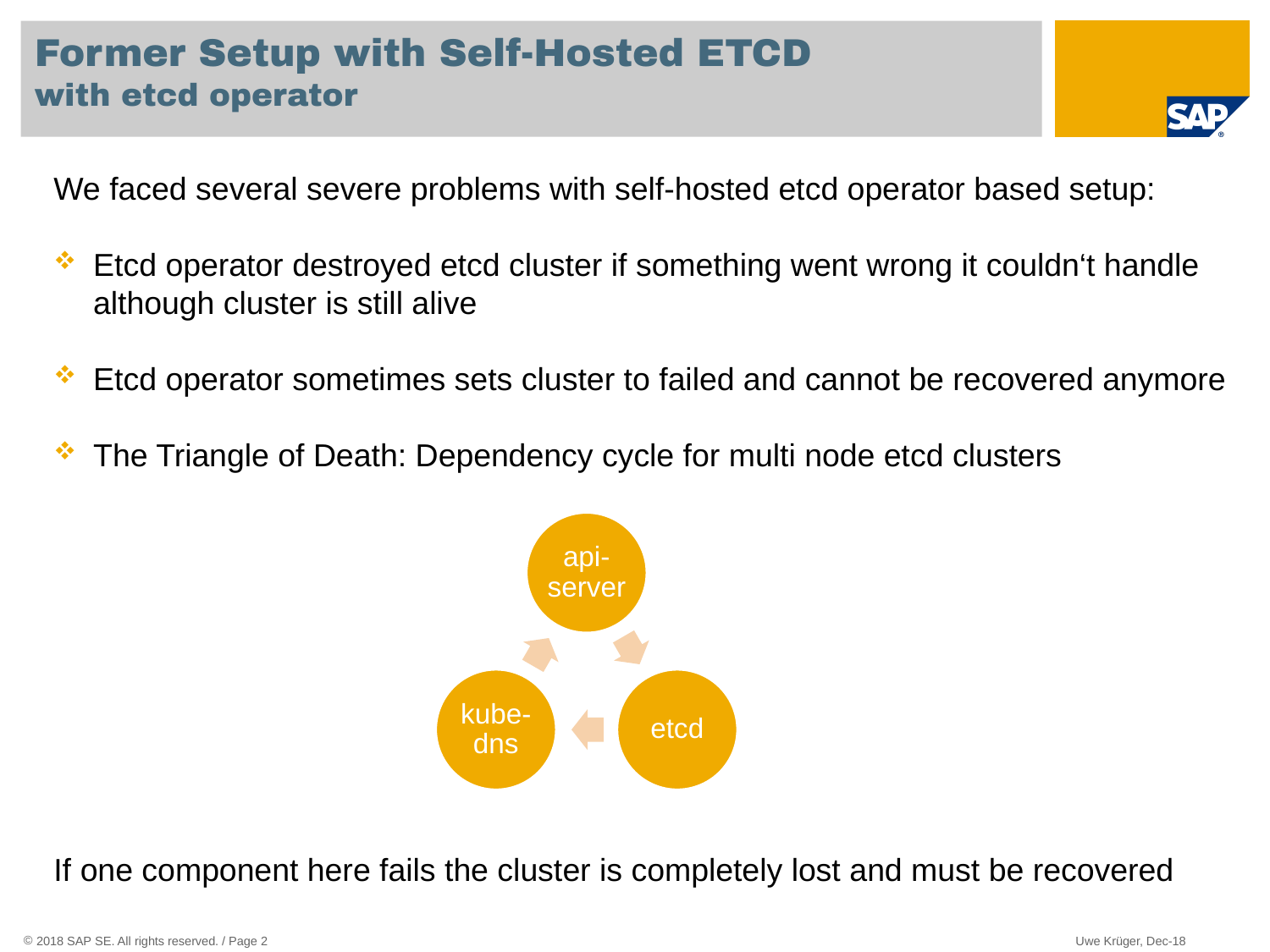

# Former Setup with Self-Hosted ETCD with etcd operator
We faced several severe problems with self-hosted etcd operator based setup:

Etcd operator destroyed etcd cluster if something went wrong it couldn‘t handle
although cluster is still alive

Etcd operator sometimes sets cluster to failed and cannot be recovered anymore

The Triangle of Death: Dependency cycle for multi node etcd clusters
If one component here fails the cluster is completely lost and must be recovered

api-server

etcd

kube-dns